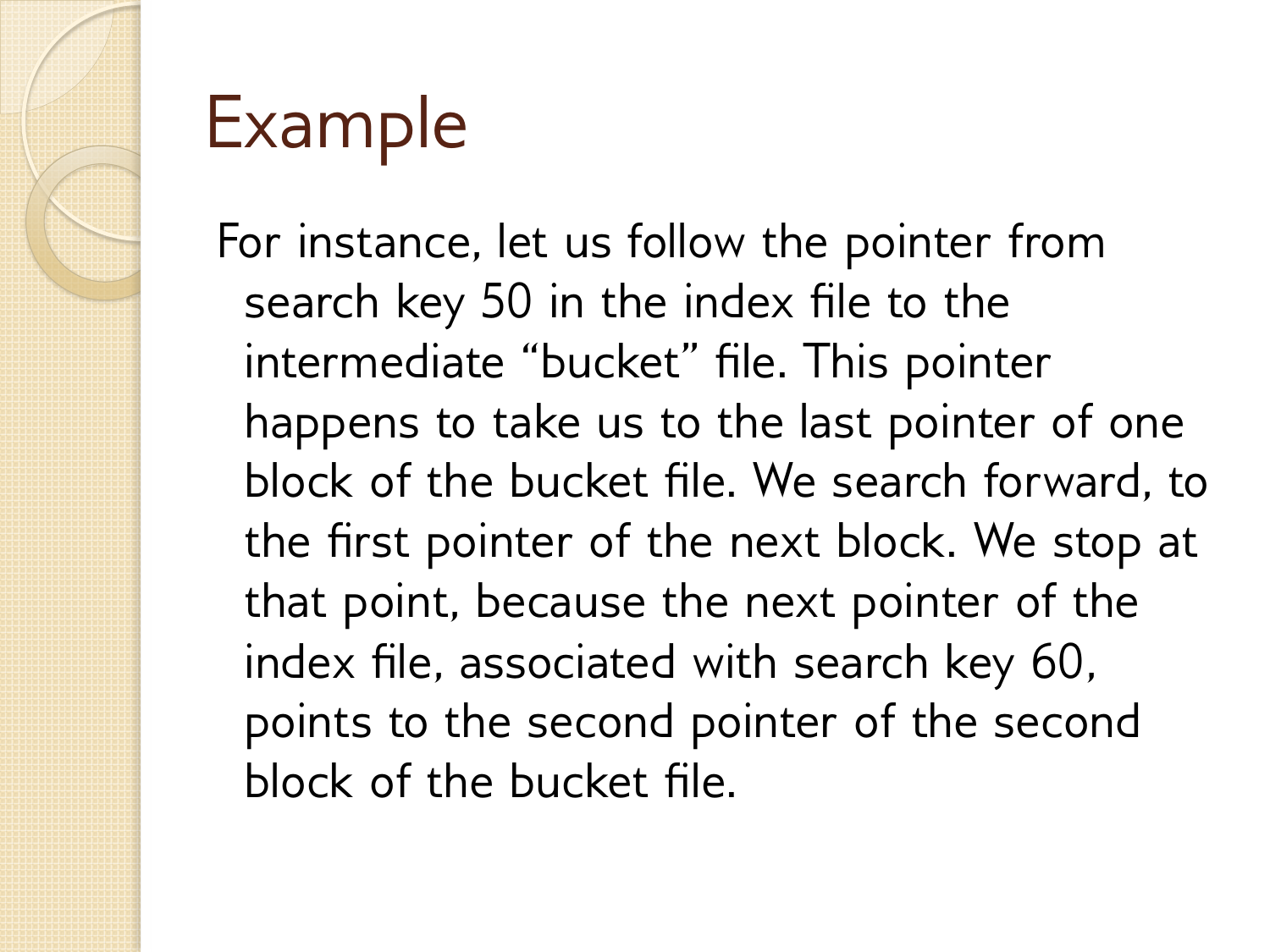

# Example
For instance, let us follow the pointer from search key 50 in the index file to the intermediate “bucket” file. This pointer happens to take us to the last pointer of one block of the bucket file. We search forward, to the first pointer of the next block. We stop at that point, because the next pointer of the index file, associated with search key 60, points to the second pointer of the second block of the bucket file.